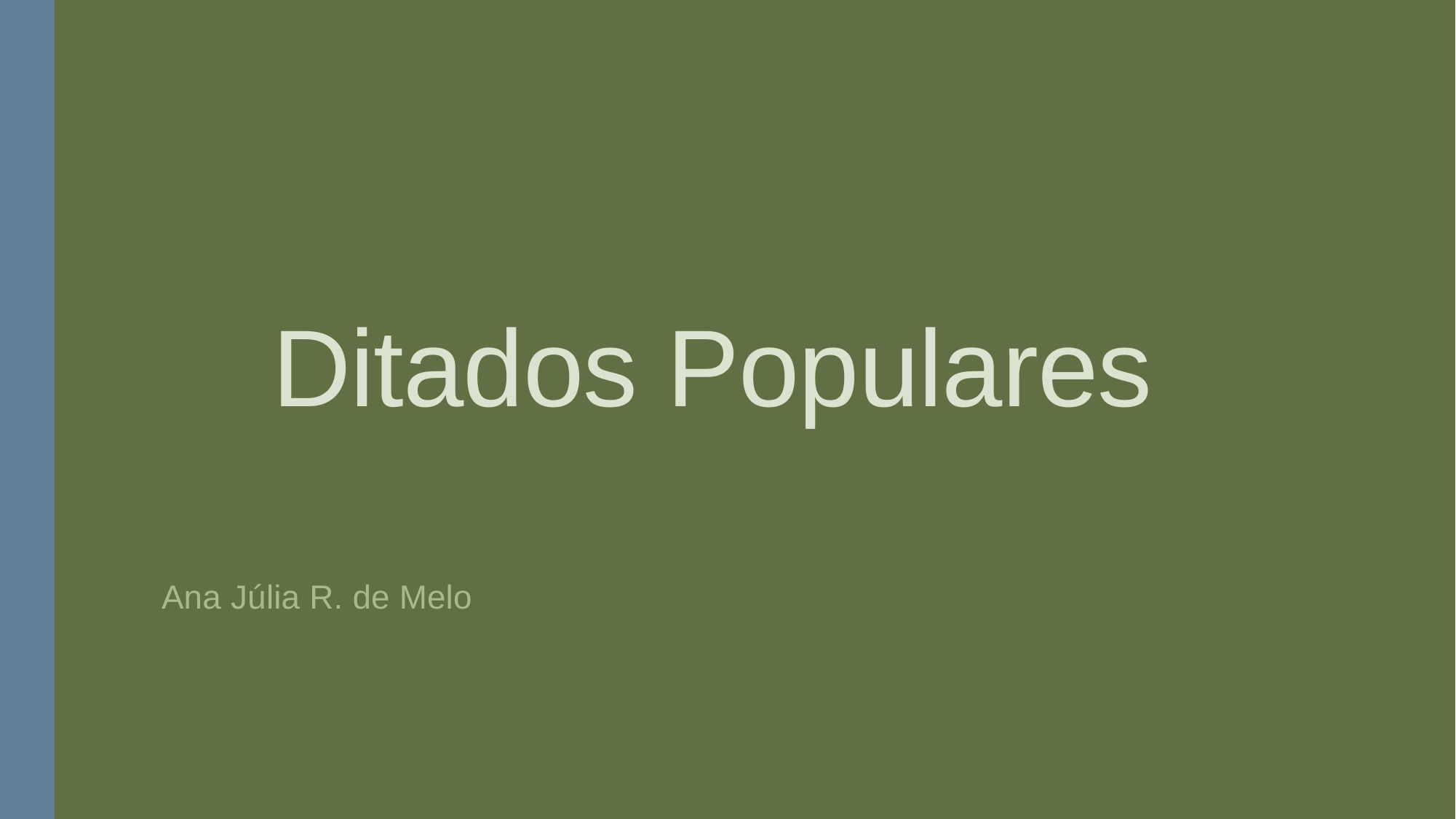

# Ditados Populares
Ana Júlia R. de Melo